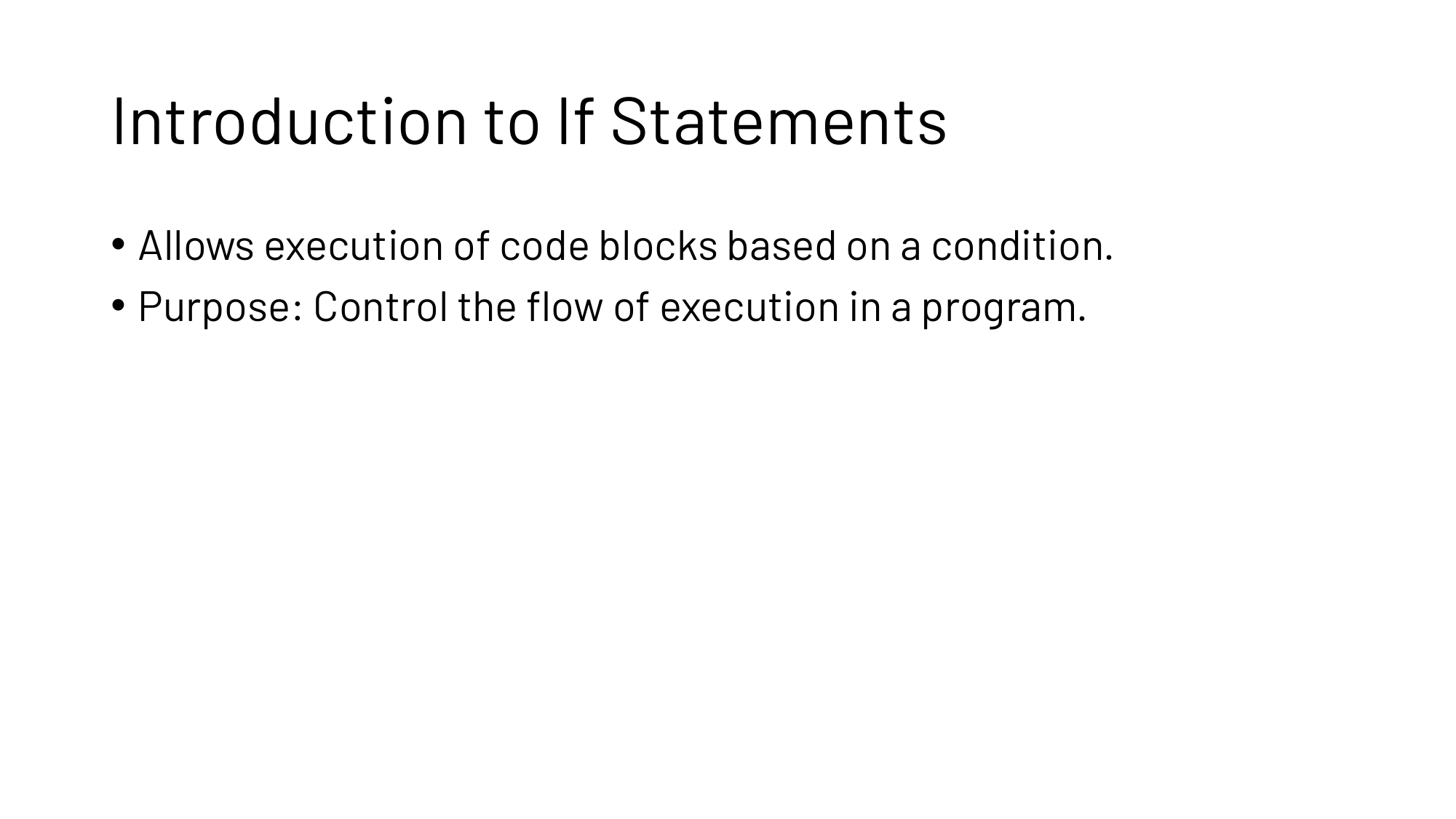

# Introduction to If Statements
Allows execution of code blocks based on a condition.
Purpose: Control the flow of execution in a program.